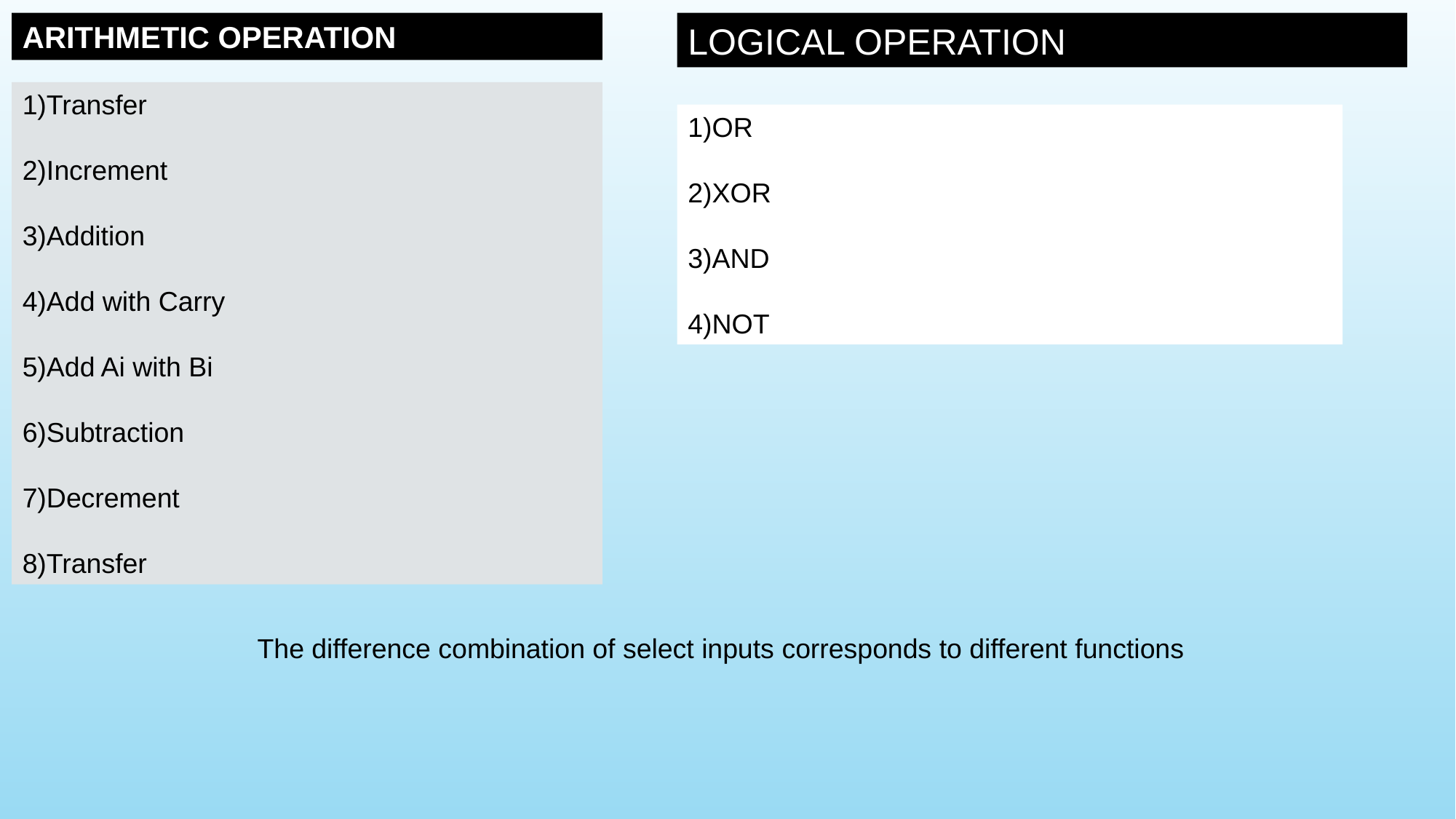

ARITHMETIC OPERATION
LOGICAL OPERATION
1)Transfer

2)Increment

3)Addition

4)Add with Carry

5)Add Ai with Bi

6)Subtraction

7)Decrement

8)Transfer
1)OR

2)XOR

3)AND

4)NOT
The difference combination of select inputs corresponds to different functions